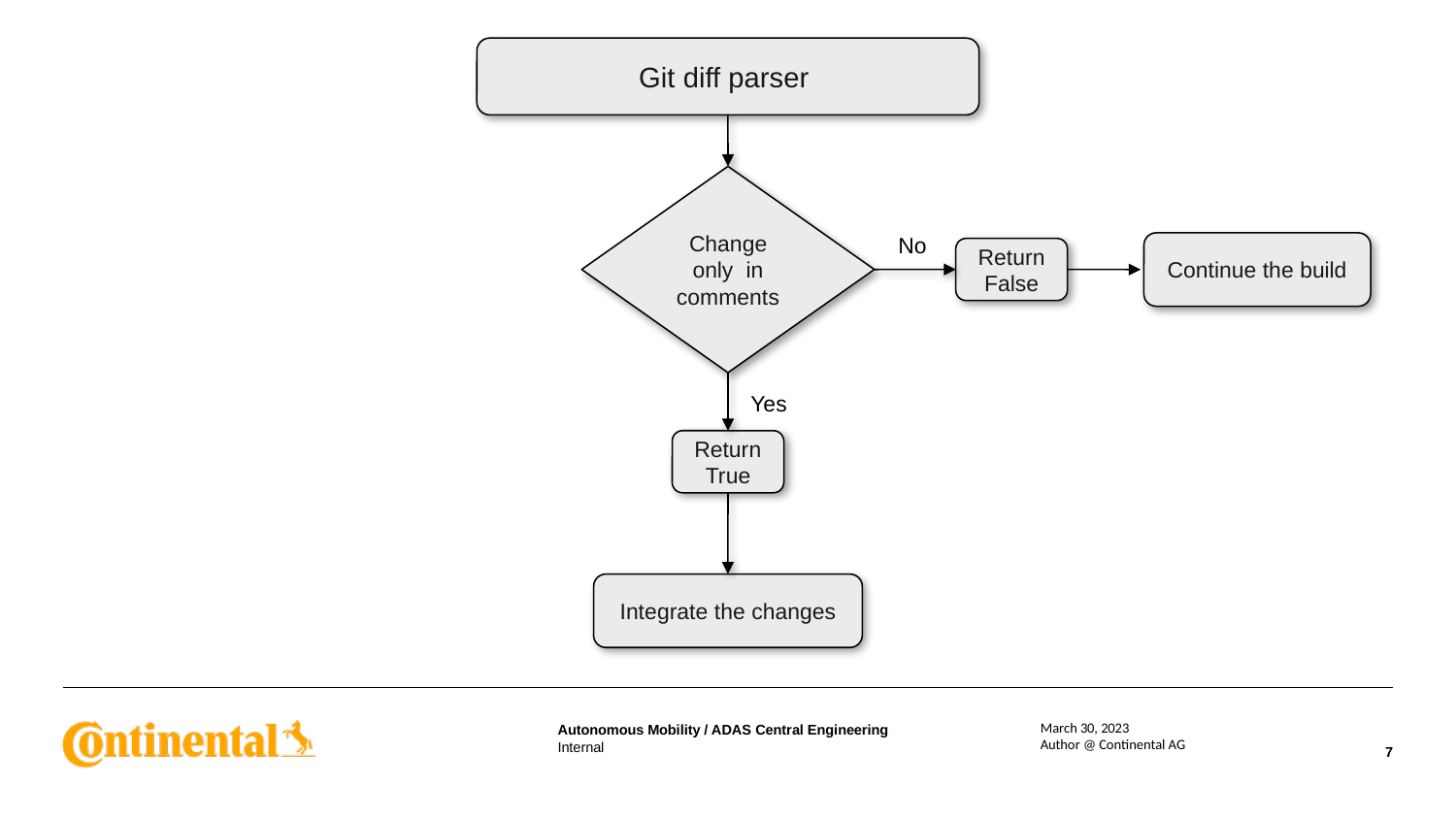

Git diff parser
Change only  in comments
No
Continue the build
Return False
Yes
Return True
Integrate the changes